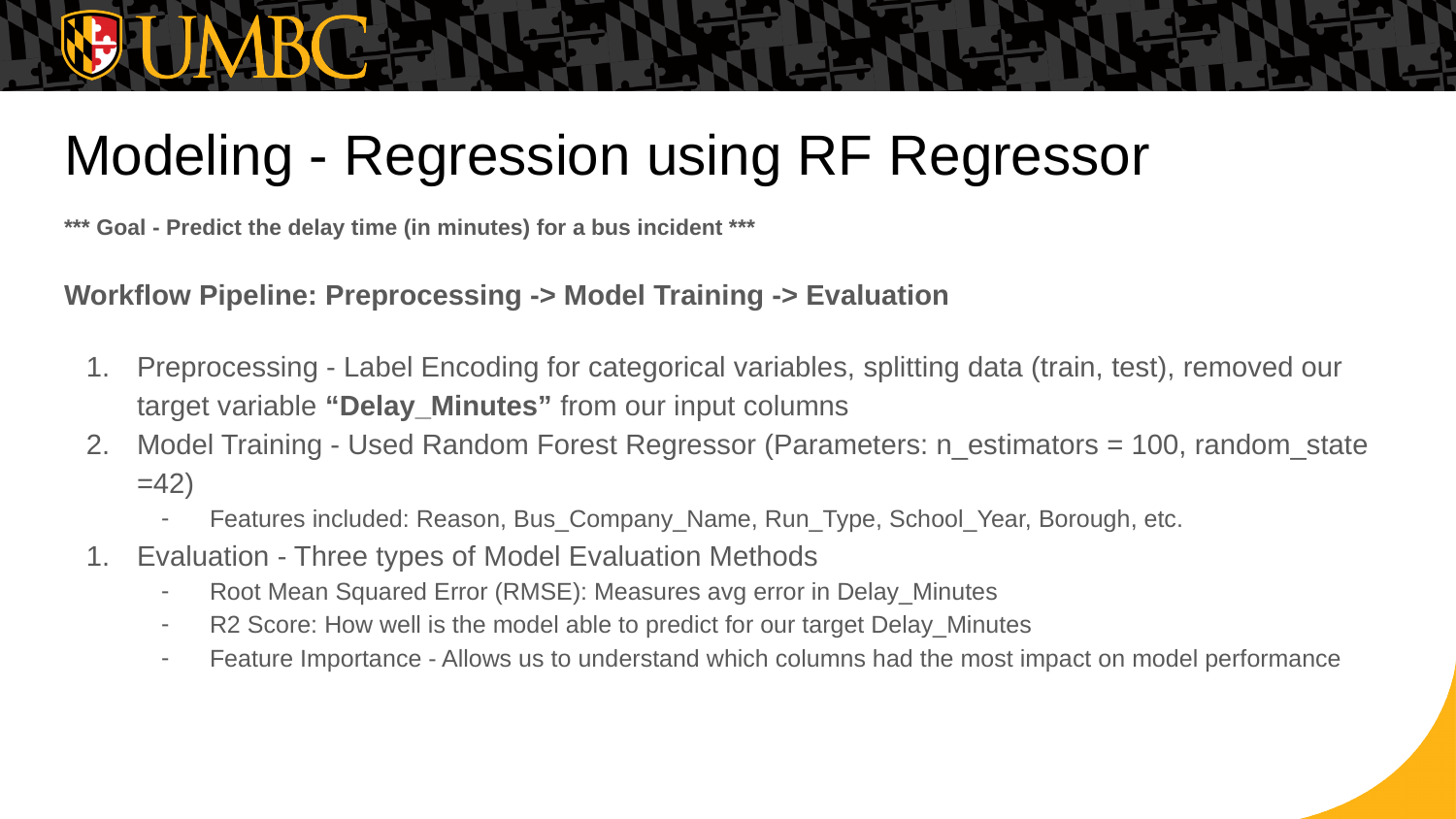

# Modeling - Regression using RF Regressor
*** Goal - Predict the delay time (in minutes) for a bus incident ***
Workflow Pipeline: Preprocessing -> Model Training -> Evaluation
Preprocessing - Label Encoding for categorical variables, splitting data (train, test), removed our target variable “Delay_Minutes” from our input columns
Model Training - Used Random Forest Regressor (Parameters: n_estimators = 100, random_state =42)
Features included: Reason, Bus_Company_Name, Run_Type, School_Year, Borough, etc.
Evaluation - Three types of Model Evaluation Methods
Root Mean Squared Error (RMSE): Measures avg error in Delay_Minutes
R2 Score: How well is the model able to predict for our target Delay_Minutes
Feature Importance - Allows us to understand which columns had the most impact on model performance